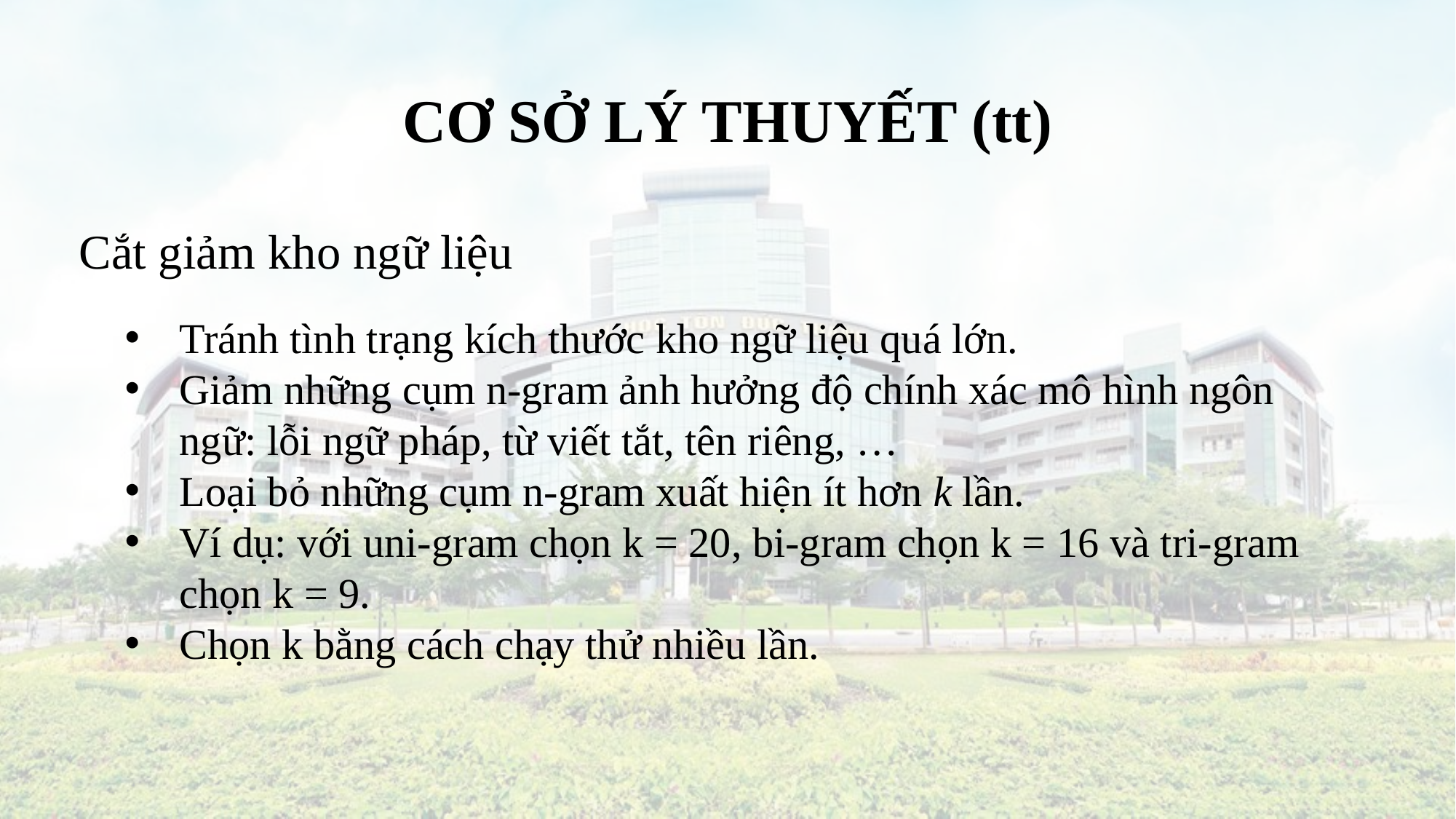

# CƠ SỞ LÝ THUYẾT (tt)
Cắt giảm kho ngữ liệu
Tránh tình trạng kích thước kho ngữ liệu quá lớn.
Giảm những cụm n-gram ảnh hưởng độ chính xác mô hình ngôn ngữ: lỗi ngữ pháp, từ viết tắt, tên riêng, …
Loại bỏ những cụm n-gram xuất hiện ít hơn k lần.
Ví dụ: với uni-gram chọn k = 20, bi-gram chọn k = 16 và tri-gram chọn k = 9.
Chọn k bằng cách chạy thử nhiều lần.